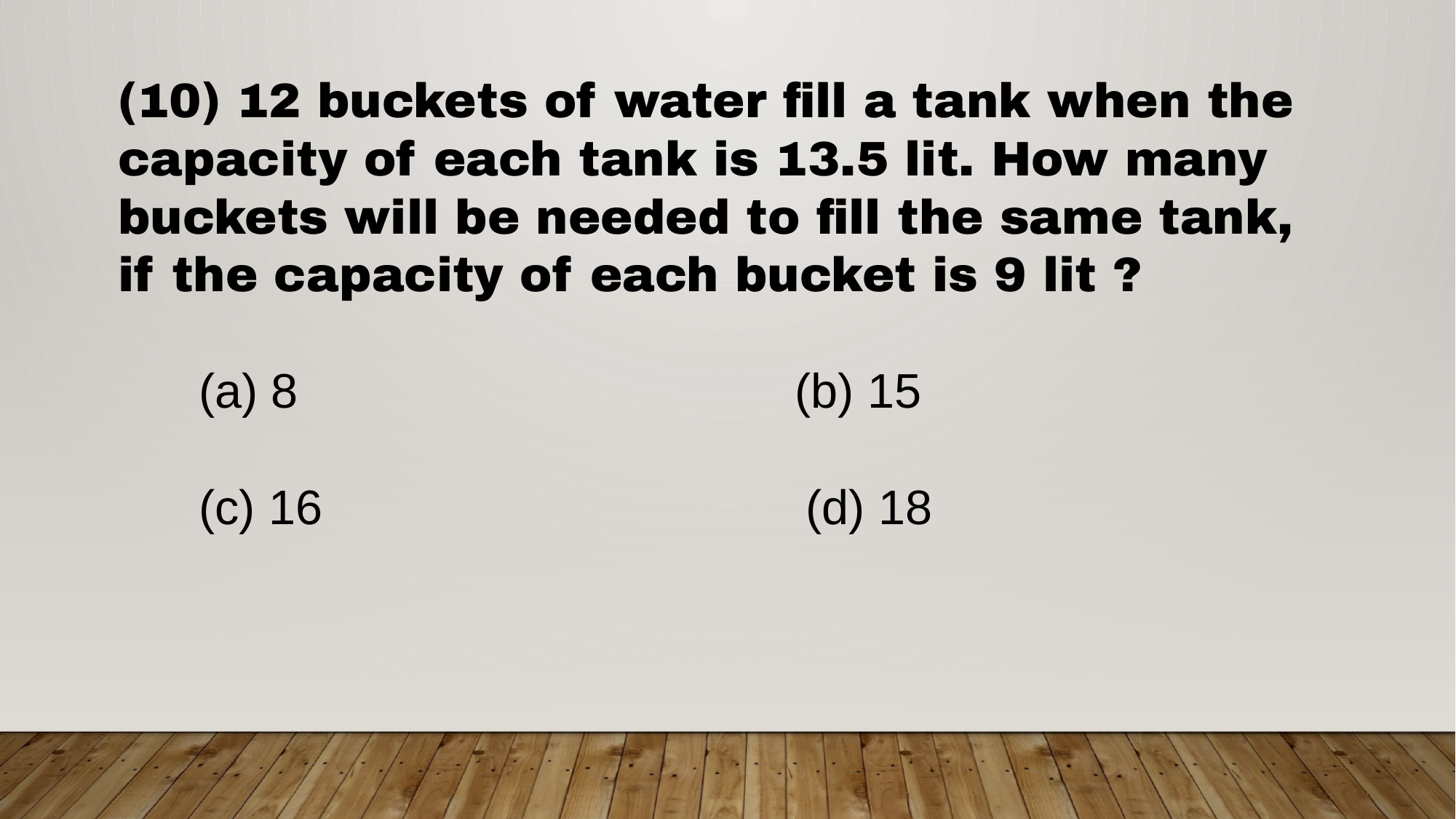

(10) 12 buckets of water fill a tank when the capacity of each tank is 13.5 lit. How many buckets will be needed to fill the same tank, if the capacity of each bucket is 9 lit ?

      (a) 8                                     (b) 15

      (c) 16                                    (d) 18